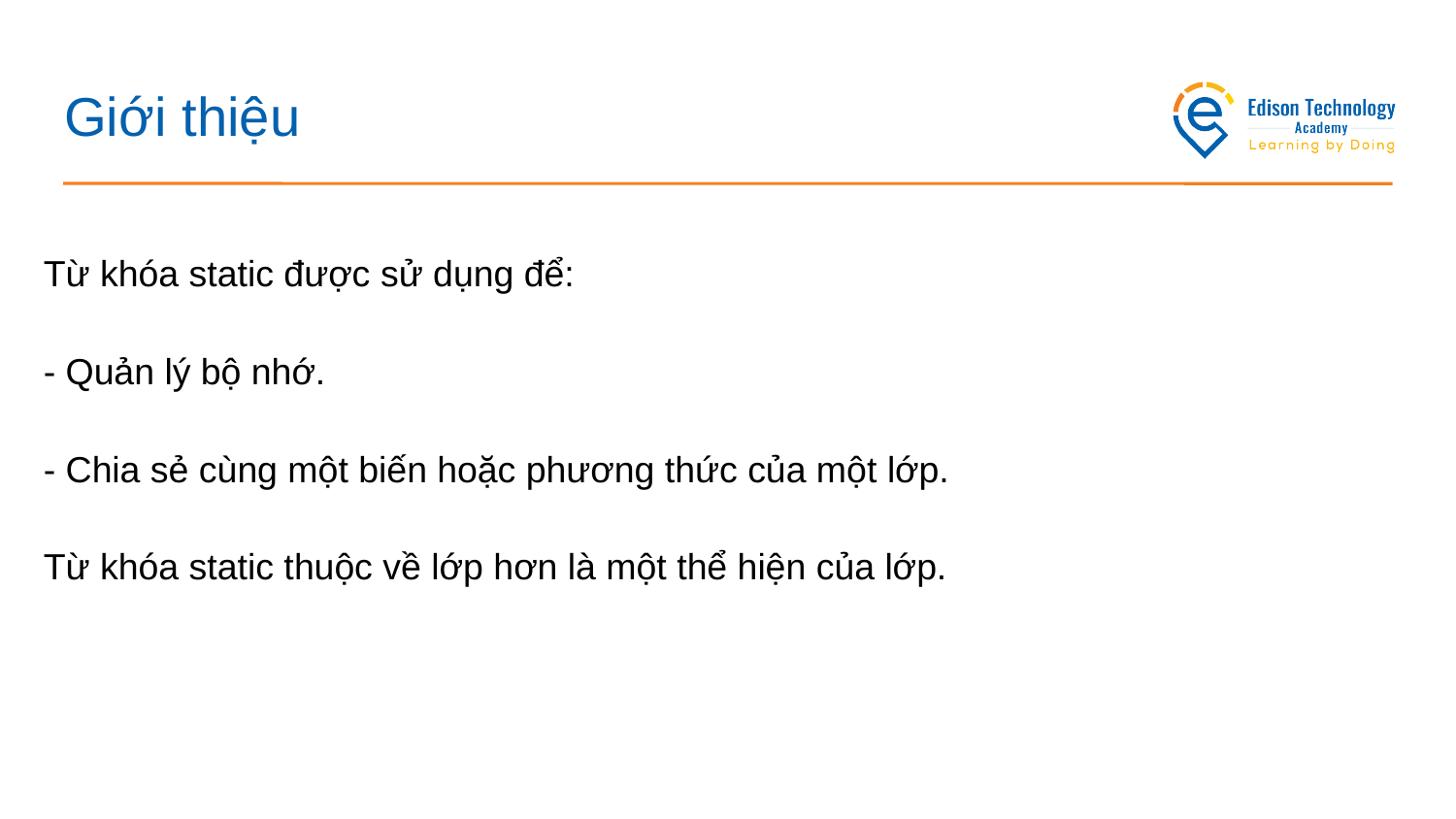

# Giới thiệu
Từ khóa static được sử dụng để:
- Quản lý bộ nhớ.
- Chia sẻ cùng một biến hoặc phương thức của một lớp.
Từ khóa static thuộc về lớp hơn là một thể hiện của lớp.